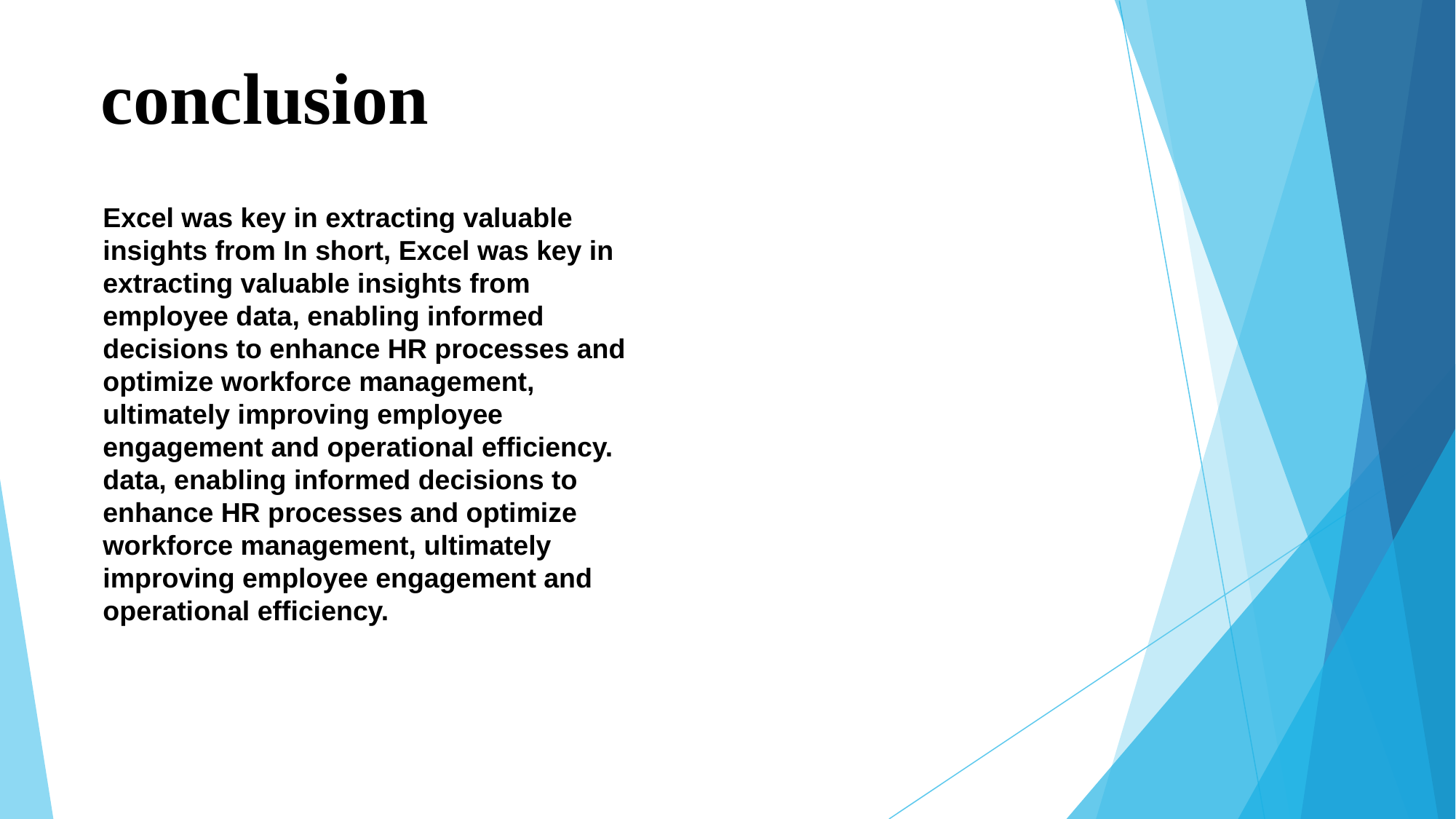

# conclusion
Excel was key in extracting valuable insights from In short, Excel was key in extracting valuable insights from employee data, enabling informed decisions to enhance HR processes and optimize workforce management, ultimately improving employee engagement and operational efficiency. data, enabling informed decisions to enhance HR processes and optimize workforce management, ultimately improving employee engagement and operational efficiency.